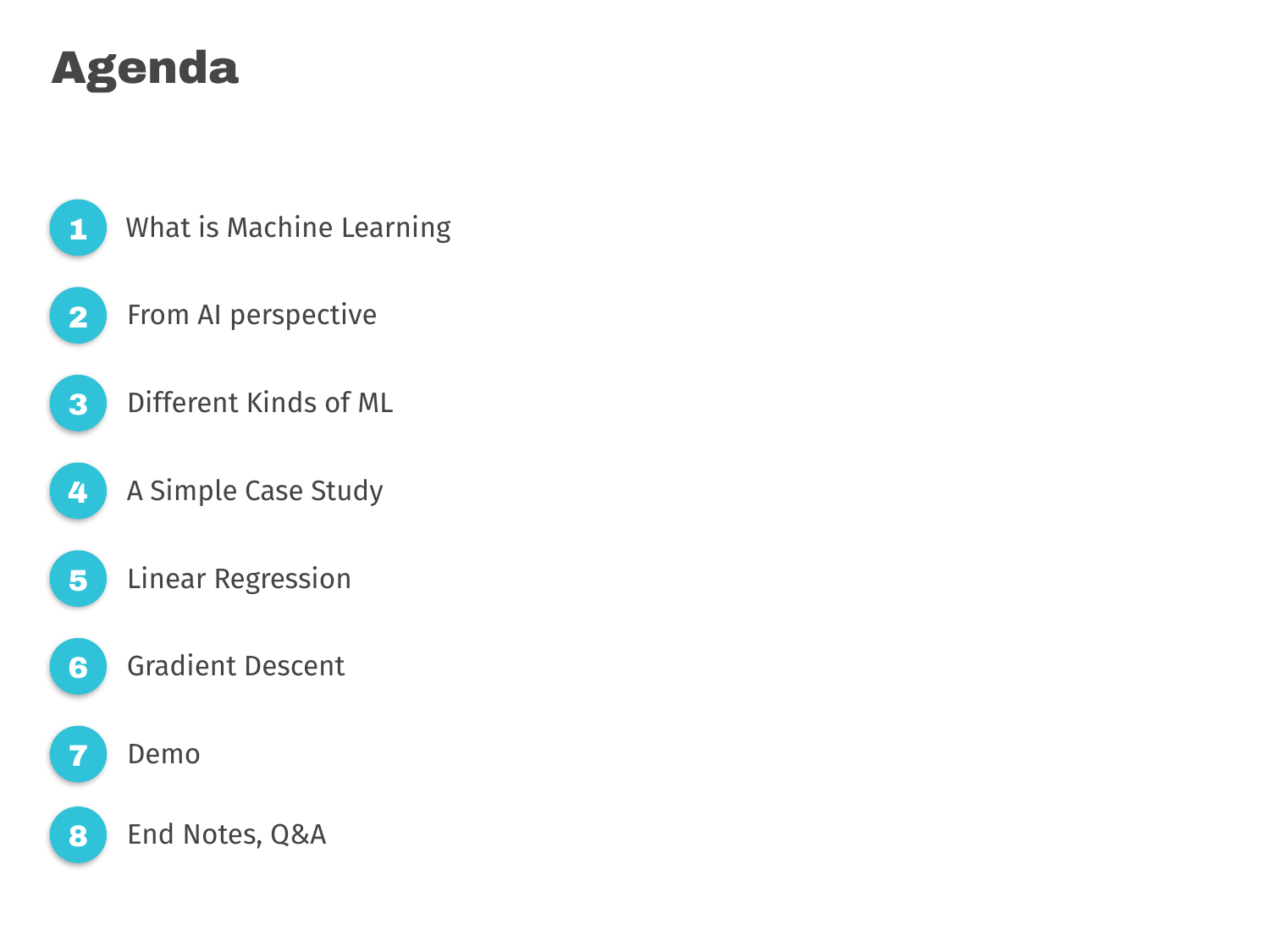

Agenda

What is Machine Learning
1

From AI perspective
2

Different Kinds of ML
3

A Simple Case Study
4

Linear Regression
5

Gradient Descent
6

Demo
7

End Notes, Q&A
8